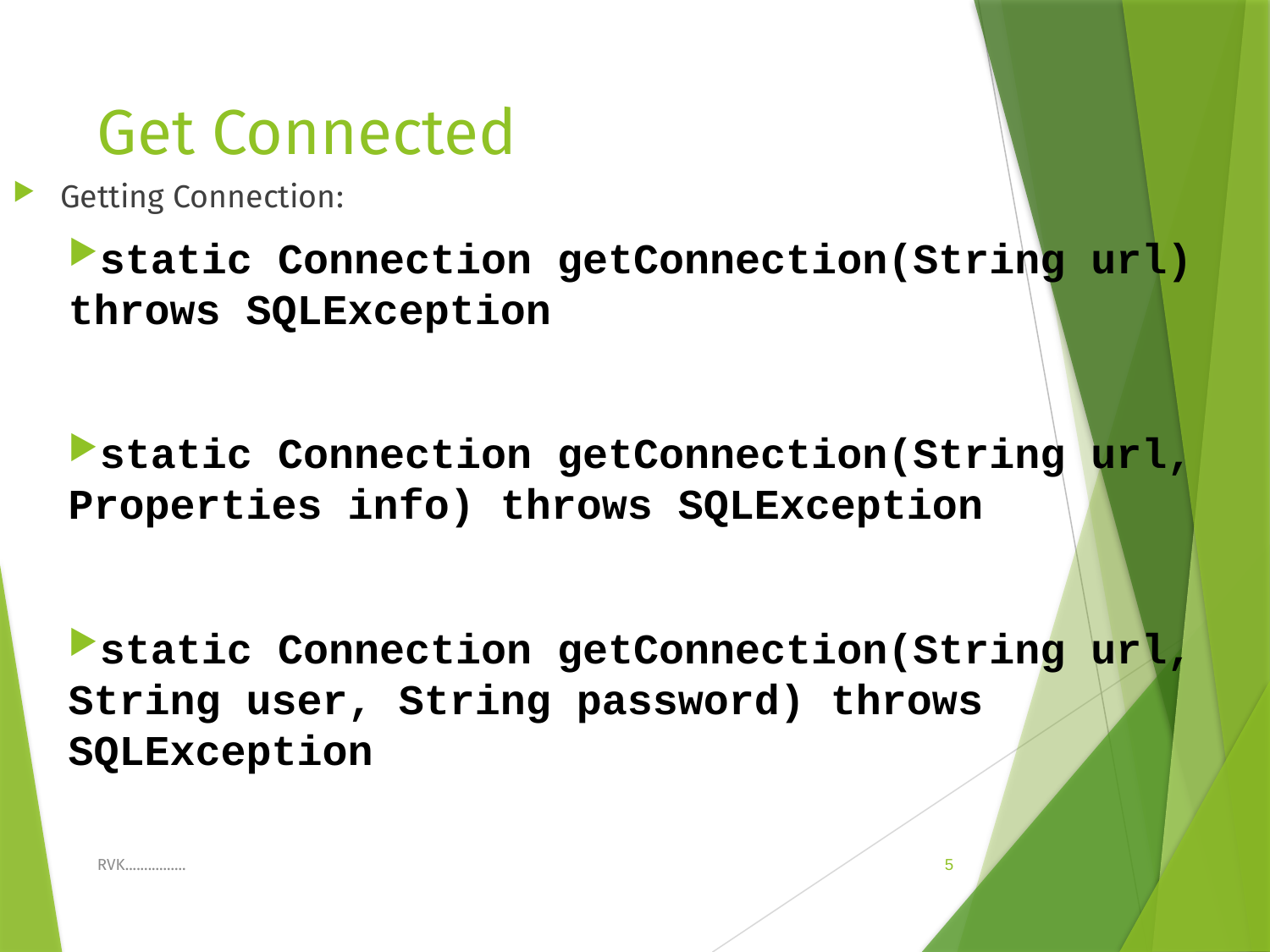

# Get Connected
Getting Connection:
static Connection getConnection(String url) throws SQLException

static Connection getConnection(String url, Properties info) throws SQLException

static Connection getConnection(String url, String user, String password) throws SQLException
RVK................
5